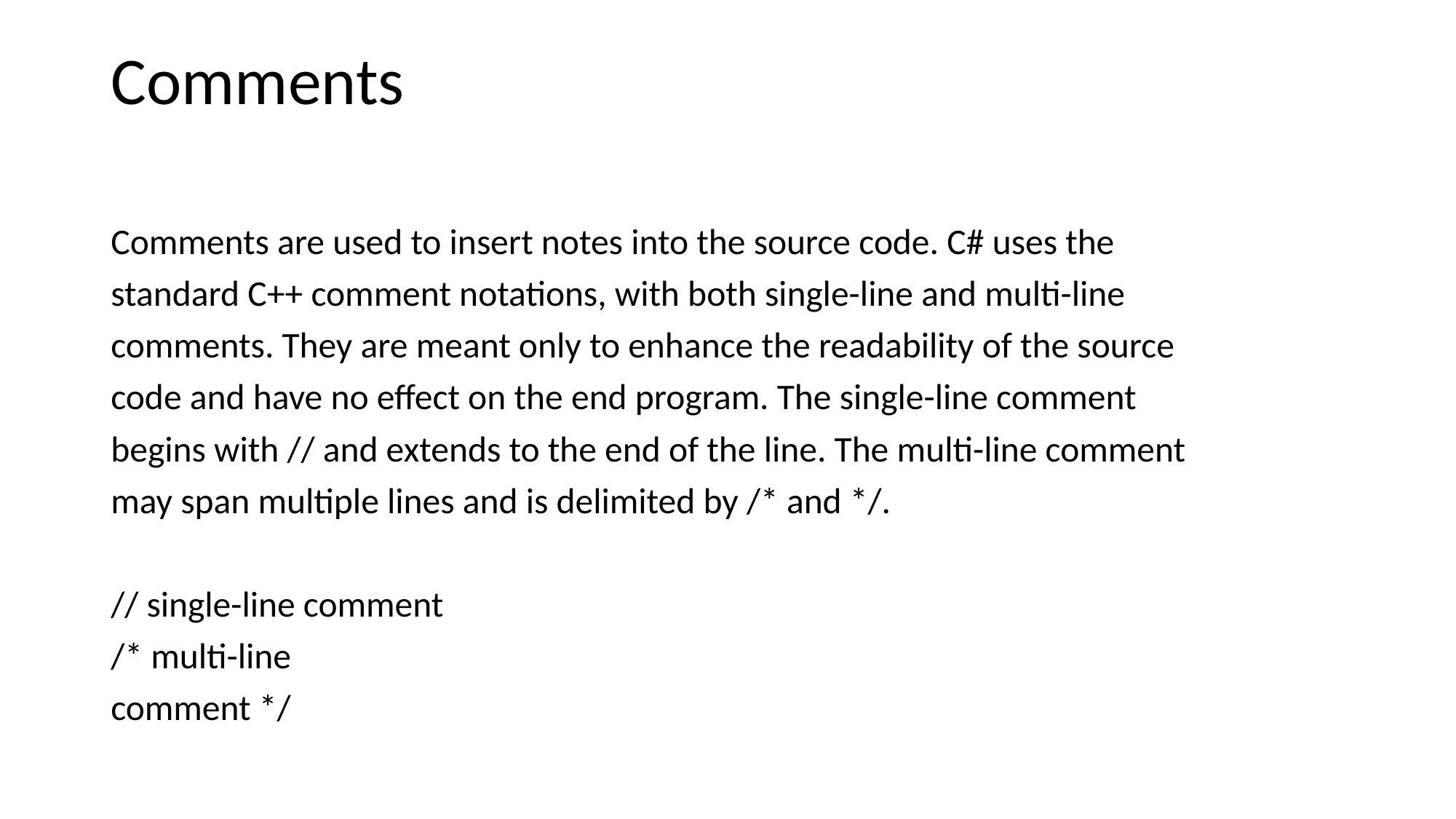

# Comments
Comments are used to insert notes into the source code. C# uses the
standard C++ comment notations, with both single-line and multi-line
comments. They are meant only to enhance the readability of the source
code and have no effect on the end program. The single-line comment
begins with // and extends to the end of the line. The multi-line comment
may span multiple lines and is delimited by /* and */.

// single-line comment
/* multi-line
comment */